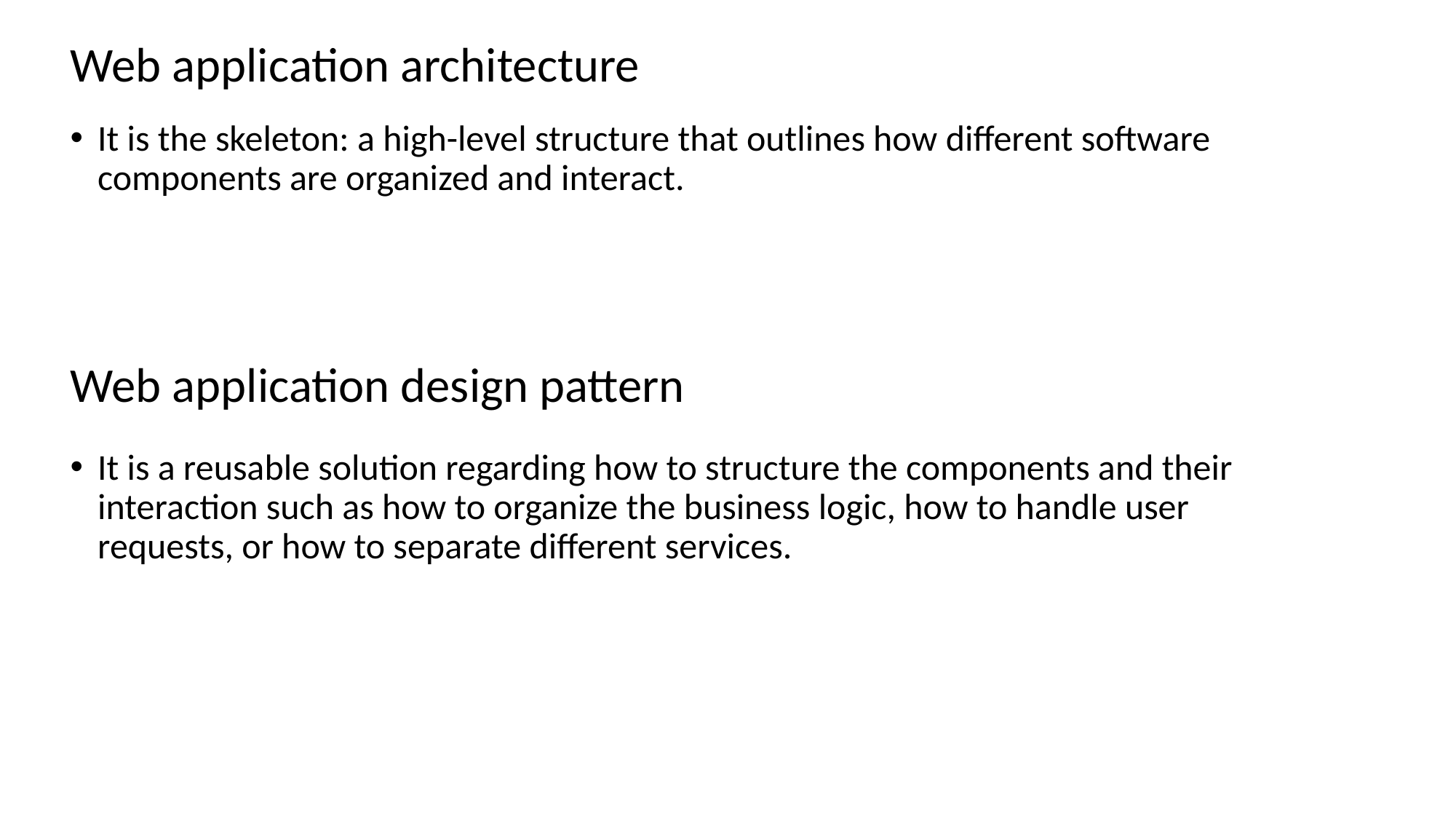

# Web application architecture
It is the skeleton: a high-level structure that outlines how different software components are organized and interact.
Web application design pattern
It is a reusable solution regarding how to structure the components and their interaction such as how to organize the business logic, how to handle user requests, or how to separate different services.